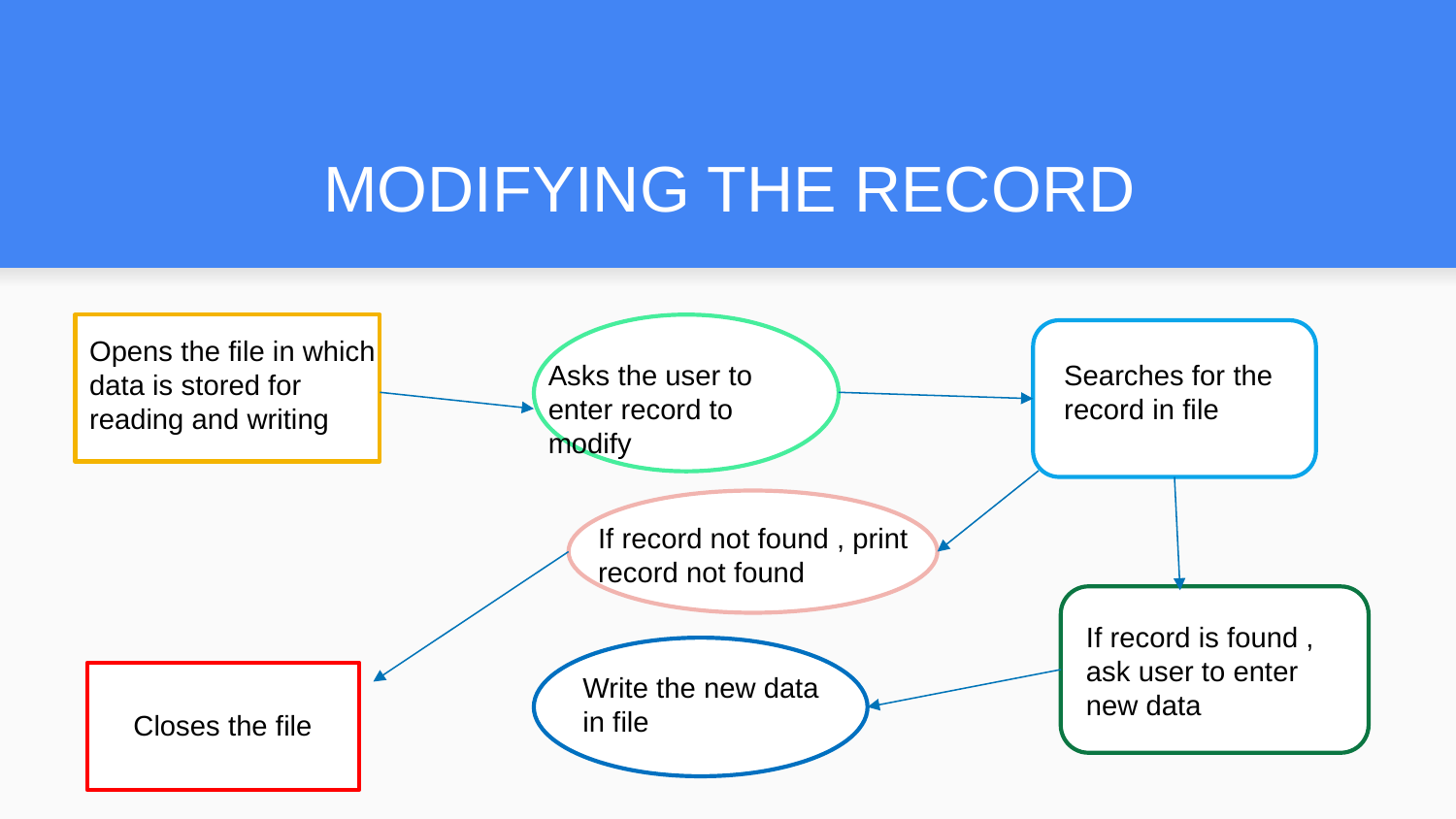

# MODIFYING THE RECORD

Opens the file in which data is stored for reading and writing
Asks the user to enter record to modify
Searches for the record in file

If record not found , print record not found

If record is found ,  ask user to enter new data

Write the new data in file
Closes the file